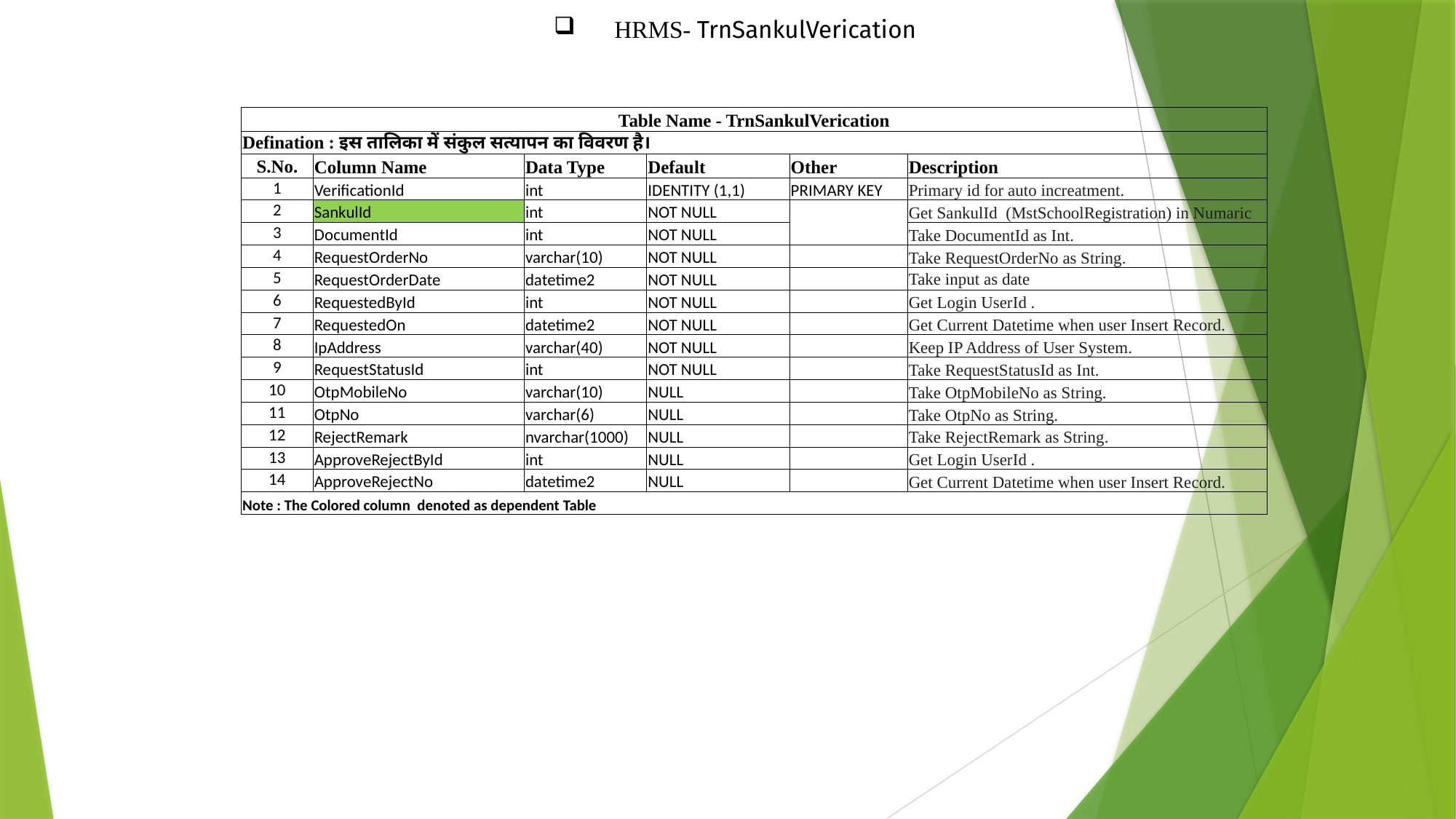

HRMS- TrnSankulVerication

| Table Name - TrnSankulVerication |  |  |  |  |  |
| --- | --- | --- | --- | --- | --- |
| Defination : इस तालिका में संकुल सत्यापन का विवरण है। |  |  |  |  |  |
| S.No. | Column Name | Data Type | Default | Other | Description |
| 1 | VerificationId | int | IDENTITY (1,1) | PRIMARY KEY | Primary id for auto increatment. |
| 2 | SankulId | int | NOT NULL |  | Get SankulId (MstSchoolRegistration) in Numaric |
| 3 | DocumentId | int | NOT NULL |  | Take DocumentId as Int. |
| 4 | RequestOrderNo | varchar(10) | NOT NULL |  | Take RequestOrderNo as String. |
| 5 | RequestOrderDate | datetime2 | NOT NULL |  | Take input as date |
| 6 | RequestedById | int | NOT NULL |  | Get Login UserId . |
| 7 | RequestedOn | datetime2 | NOT NULL |  | Get Current Datetime when user Insert Record. |
| 8 | IpAddress | varchar(40) | NOT NULL |  | Keep IP Address of User System. |
| 9 | RequestStatusId | int | NOT NULL |  | Take RequestStatusId as Int. |
| 10 | OtpMobileNo | varchar(10) | NULL |  | Take OtpMobileNo as String. |
| 11 | OtpNo | varchar(6) | NULL |  | Take OtpNo as String. |
| 12 | RejectRemark | nvarchar(1000) | NULL |  | Take RejectRemark as String. |
| 13 | ApproveRejectById | int | NULL |  | Get Login UserId . |
| 14 | ApproveRejectNo | datetime2 | NULL |  | Get Current Datetime when user Insert Record. |
| Note : The Colored column denoted as dependent Table |  |  |  |  |  |